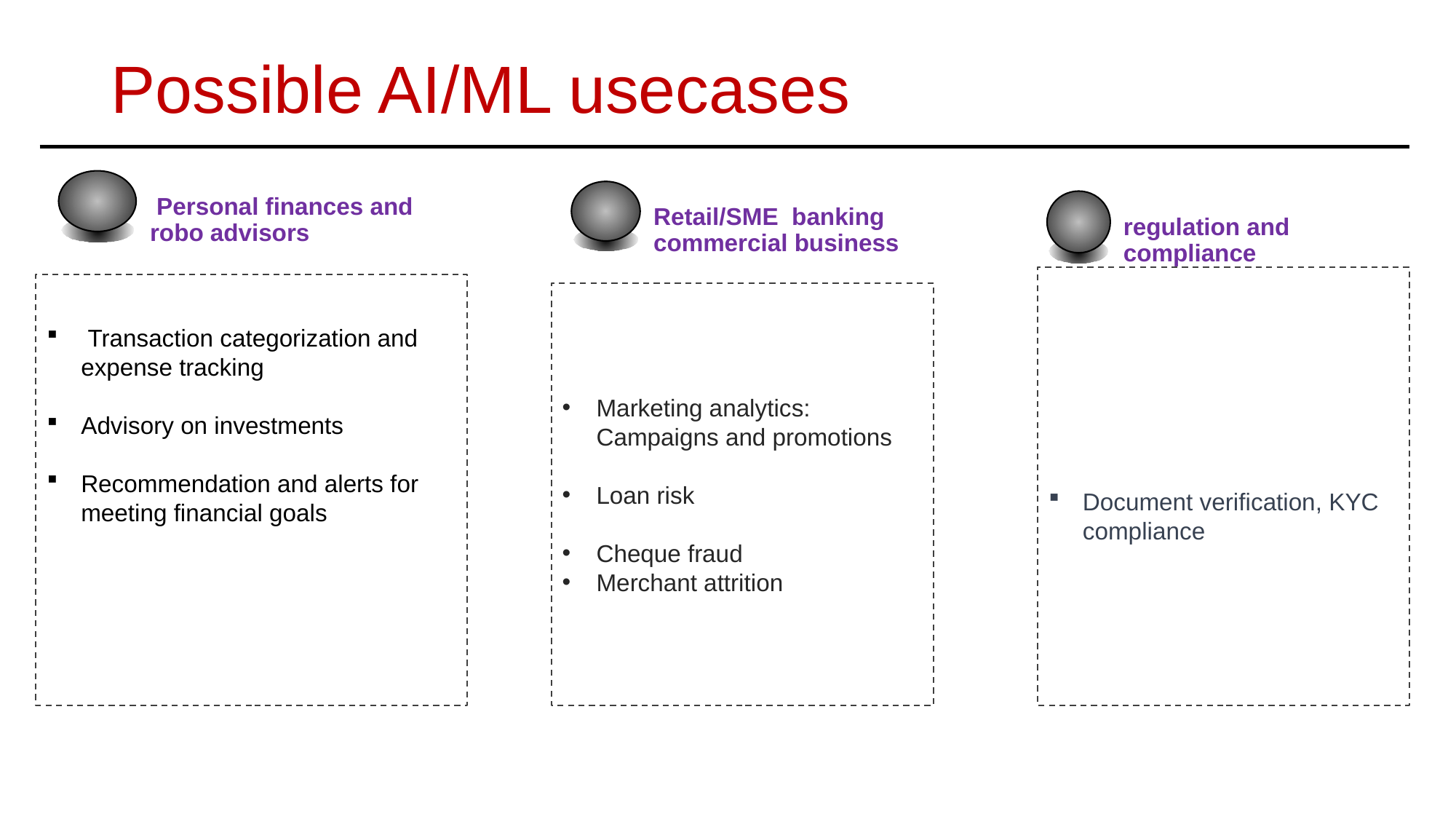

# Possible AI/ML usecases

 Personal finances and robo advisors
 Transaction categorization and expense tracking

Advisory on investments

Recommendation and alerts for meeting financial goals

Retail/SME  banking commercial business
Marketing analytics: Campaigns and promotions

Loan risk

Cheque fraud
Merchant attrition

regulation and compliance

Document verification, KYC compliance